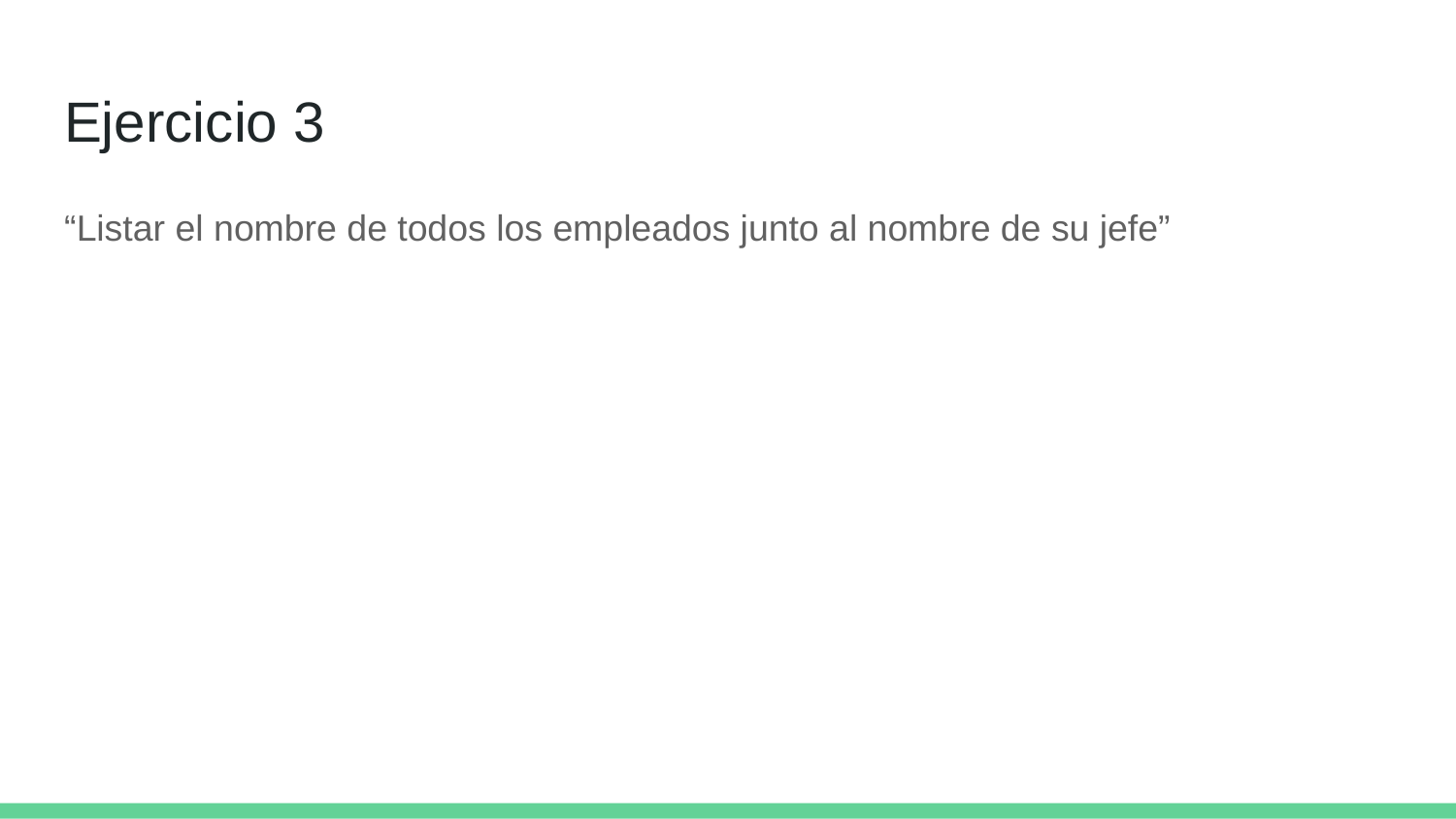

# Ejercicio 3
“Listar el nombre de todos los empleados junto al nombre de su jefe”